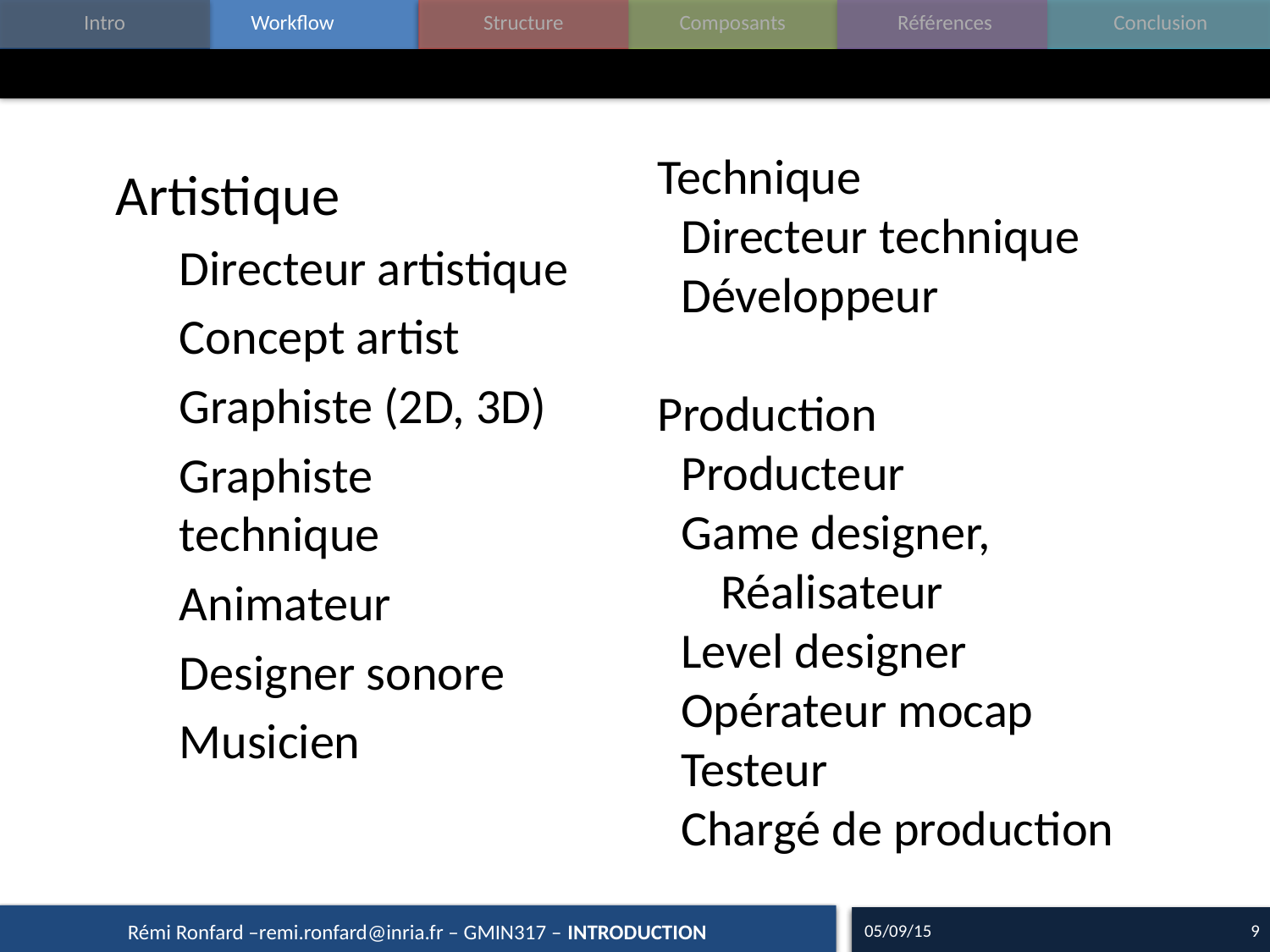

#
Technique
Directeur technique
Développeur

Production
Producteur
Game designer, Réalisateur
Level designer
Opérateur mocap
Testeur
Chargé de production
Artistique
Directeur artistique
Concept artist
Graphiste (2D, 3D)
Graphiste technique
Animateur
Designer sonore
Musicien

05/09/15
9
Rémi Ronfard –remi.ronfard@inria.fr – GMIN317 – INTRODUCTION